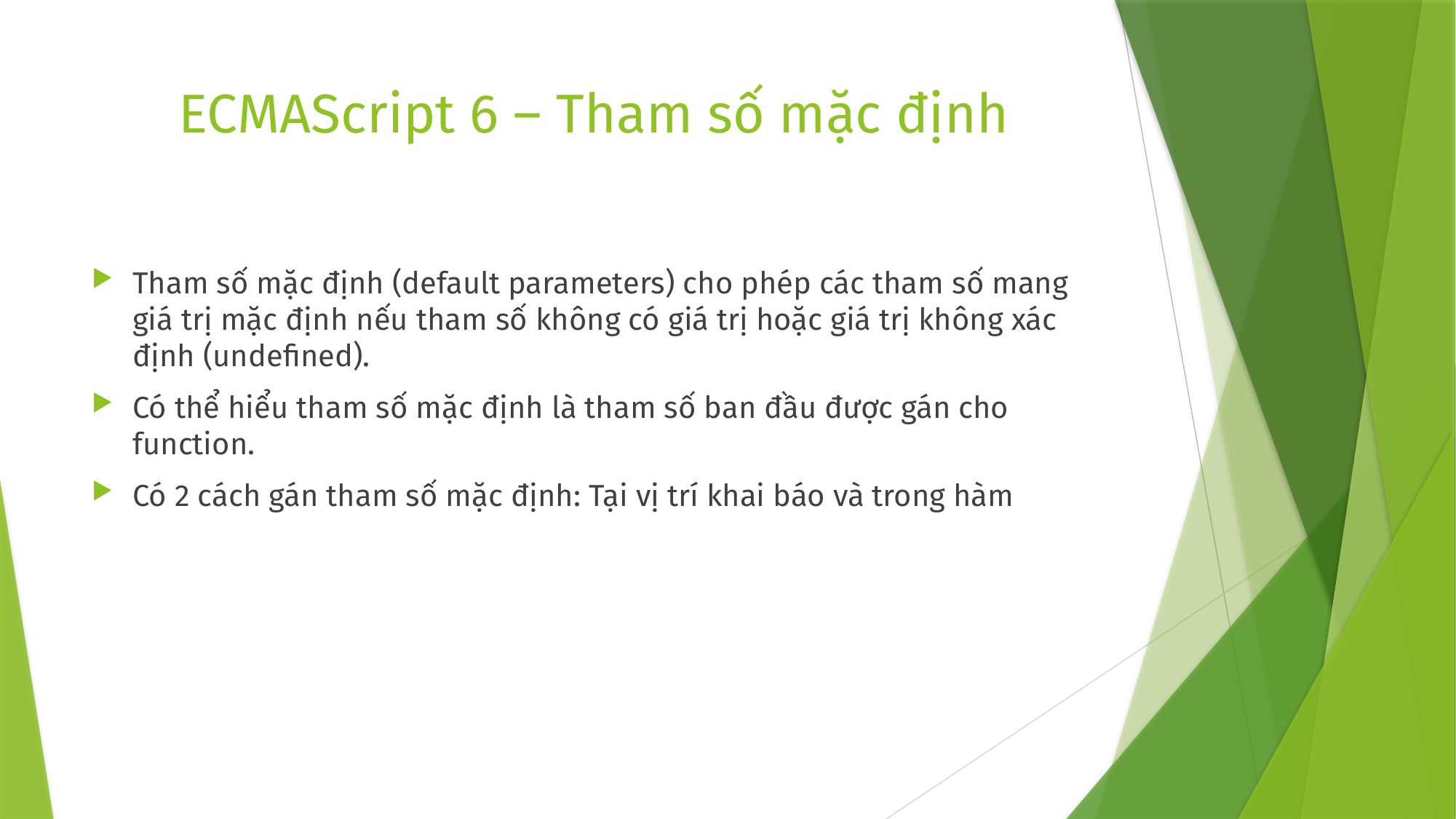

# ECMAScript 6 – Tham số mặc định
Tham số mặc định (default parameters) cho phép các tham số mang giá trị mặc định nếu tham số không có giá trị hoặc giá trị không xác định (undefined).
Có thể hiểu tham số mặc định là tham số ban đầu được gán cho function.
Có 2 cách gán tham số mặc định: Tại vị trí khai báo và trong hàm